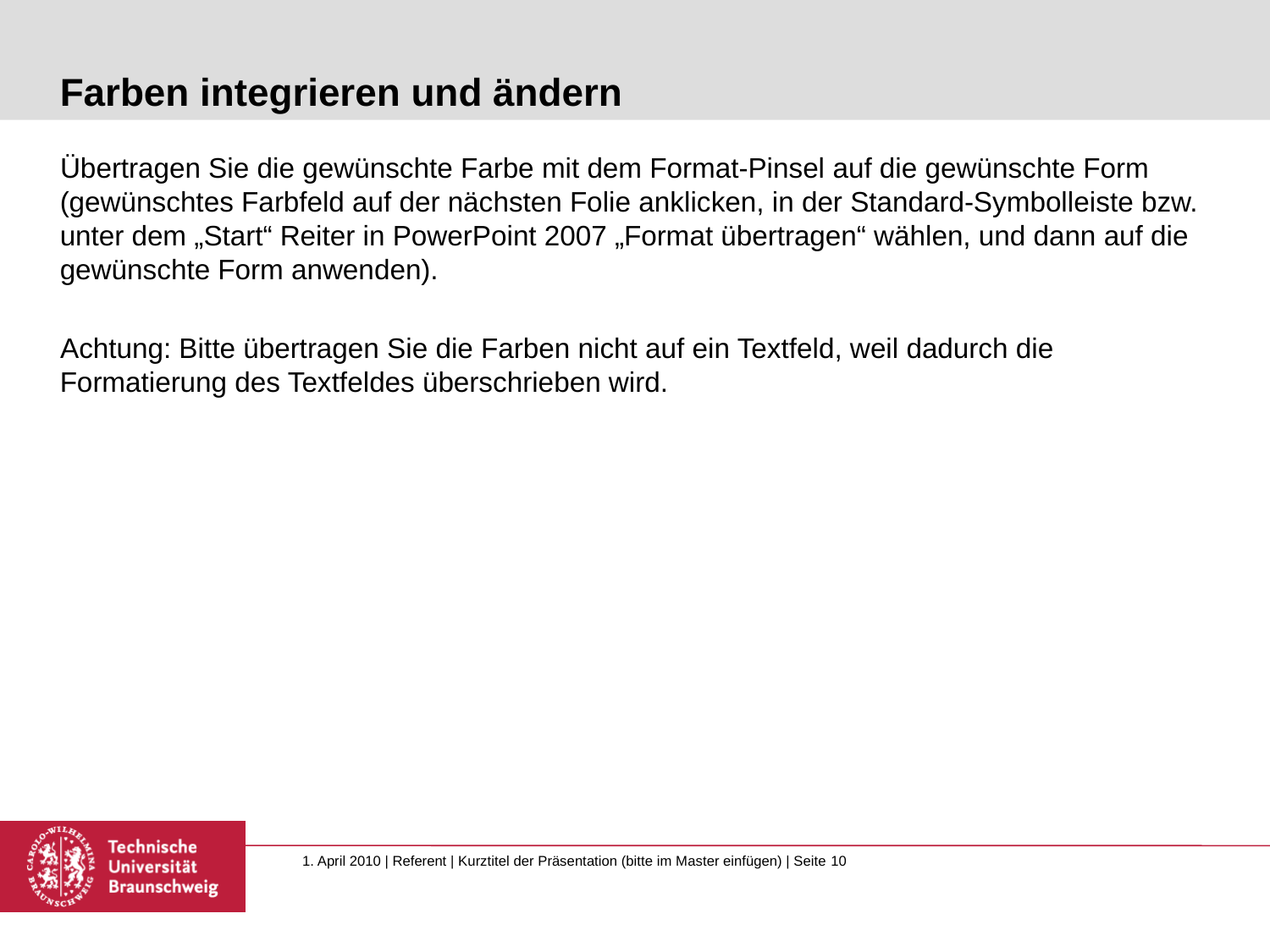

# Farben integrieren und ändern
Übertragen Sie die gewünschte Farbe mit dem Format-Pinsel auf die gewünschte Form (gewünschtes Farbfeld auf der nächsten Folie anklicken, in der Standard-Symbolleiste bzw. unter dem „Start“ Reiter in PowerPoint 2007 „Format übertragen“ wählen, und dann auf die gewünschte Form anwenden).

Achtung: Bitte übertragen Sie die Farben nicht auf ein Textfeld, weil dadurch die Formatierung des Textfeldes überschrieben wird.